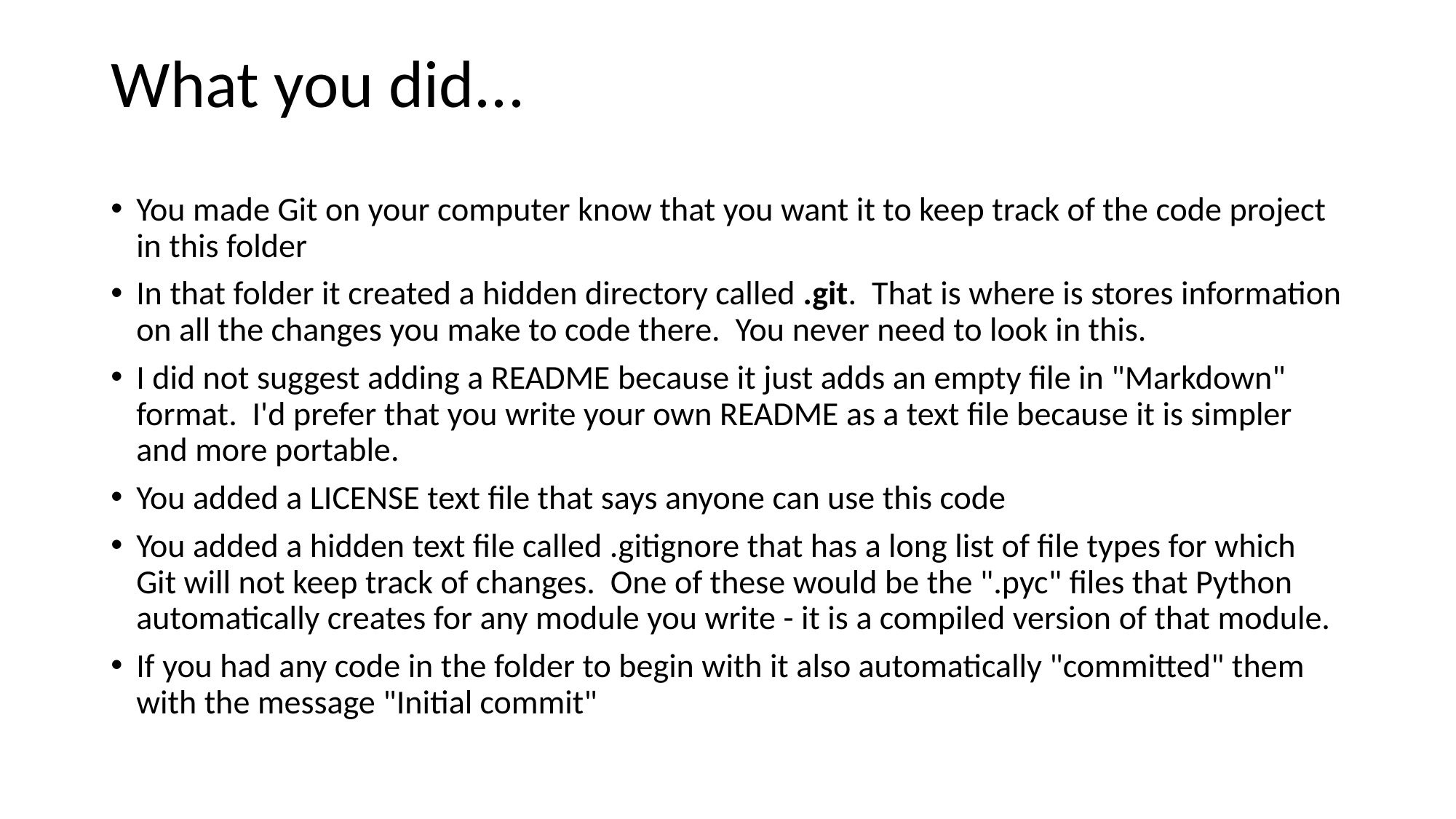

# What you did...
You made Git on your computer know that you want it to keep track of the code project in this folder
In that folder it created a hidden directory called .git.  That is where is stores information on all the changes you make to code there.  You never need to look in this.
I did not suggest adding a README because it just adds an empty file in "Markdown" format.  I'd prefer that you write your own README as a text file because it is simpler and more portable.
You added a LICENSE text file that says anyone can use this code
You added a hidden text file called .gitignore that has a long list of file types for which Git will not keep track of changes.  One of these would be the ".pyc" files that Python automatically creates for any module you write - it is a compiled version of that module.
If you had any code in the folder to begin with it also automatically "committed" them with the message "Initial commit"